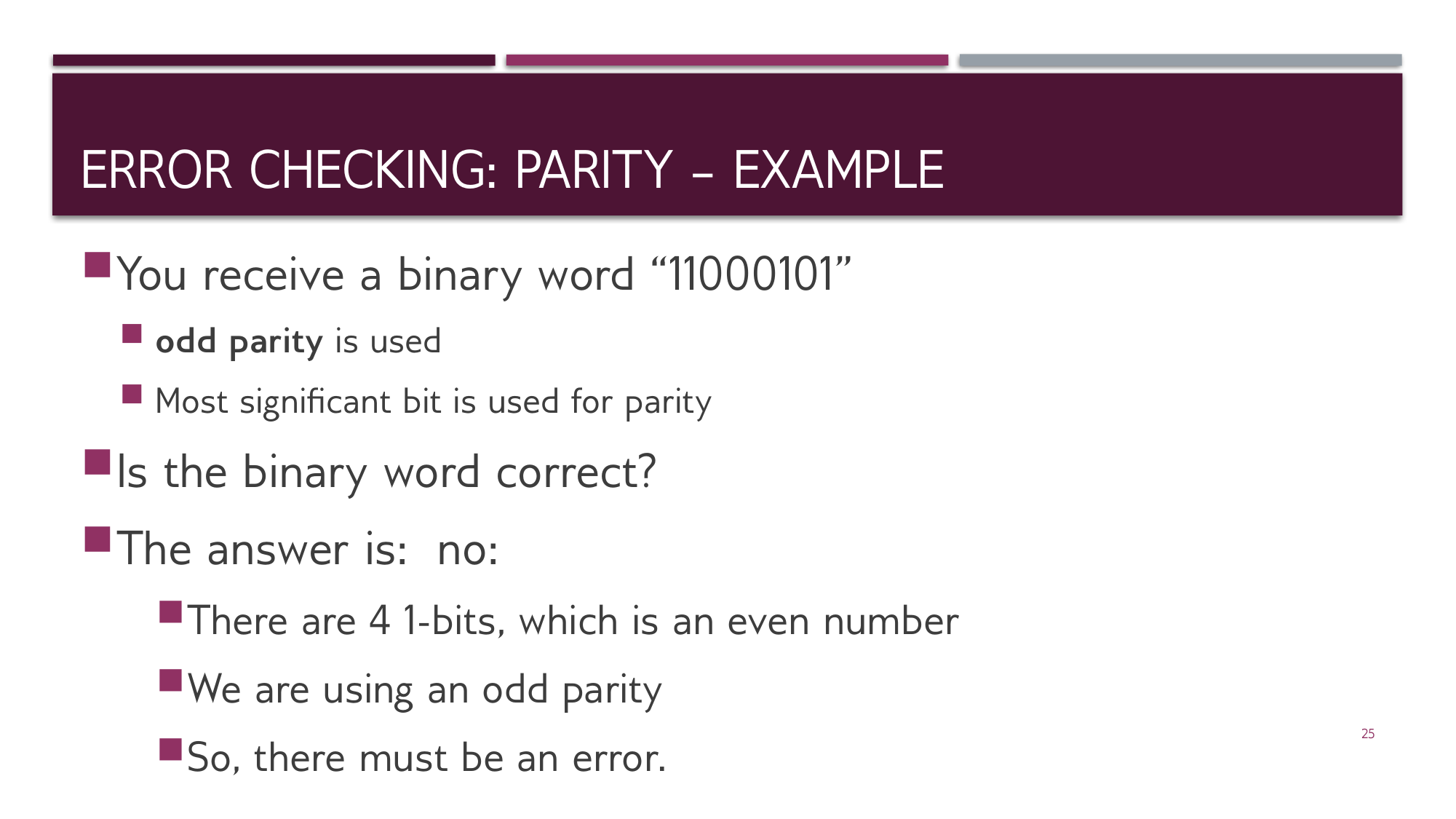

# Error checking: Parity – Example
You receive a binary word “11000101”
odd parity is used
Most significant bit is used for parity
Is the binary word correct?
The answer is:  no:
There are 4 1-bits, which is an even number
We are using an odd parity
So, there must be an error.
25